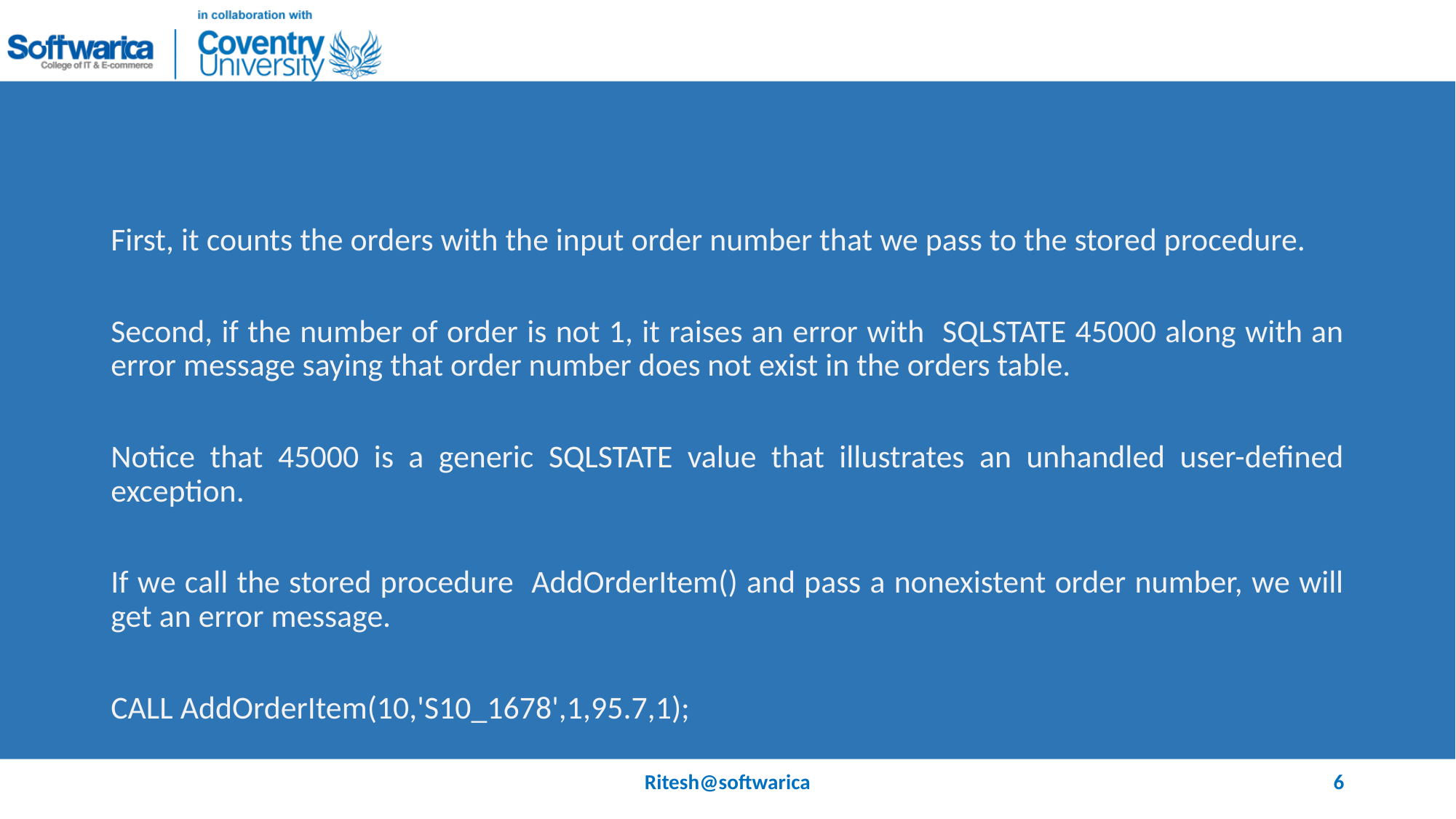

#
First, it counts the orders with the input order number that we pass to the stored procedure.

Second, if the number of order is not 1, it raises an error with  SQLSTATE 45000 along with an error message saying that order number does not exist in the orders table.

Notice that 45000 is a generic SQLSTATE value that illustrates an unhandled user-defined exception.

If we call the stored procedure  AddOrderItem() and pass a nonexistent order number, we will get an error message.

CALL AddOrderItem(10,'S10_1678',1,95.7,1);
Ritesh@softwarica
6